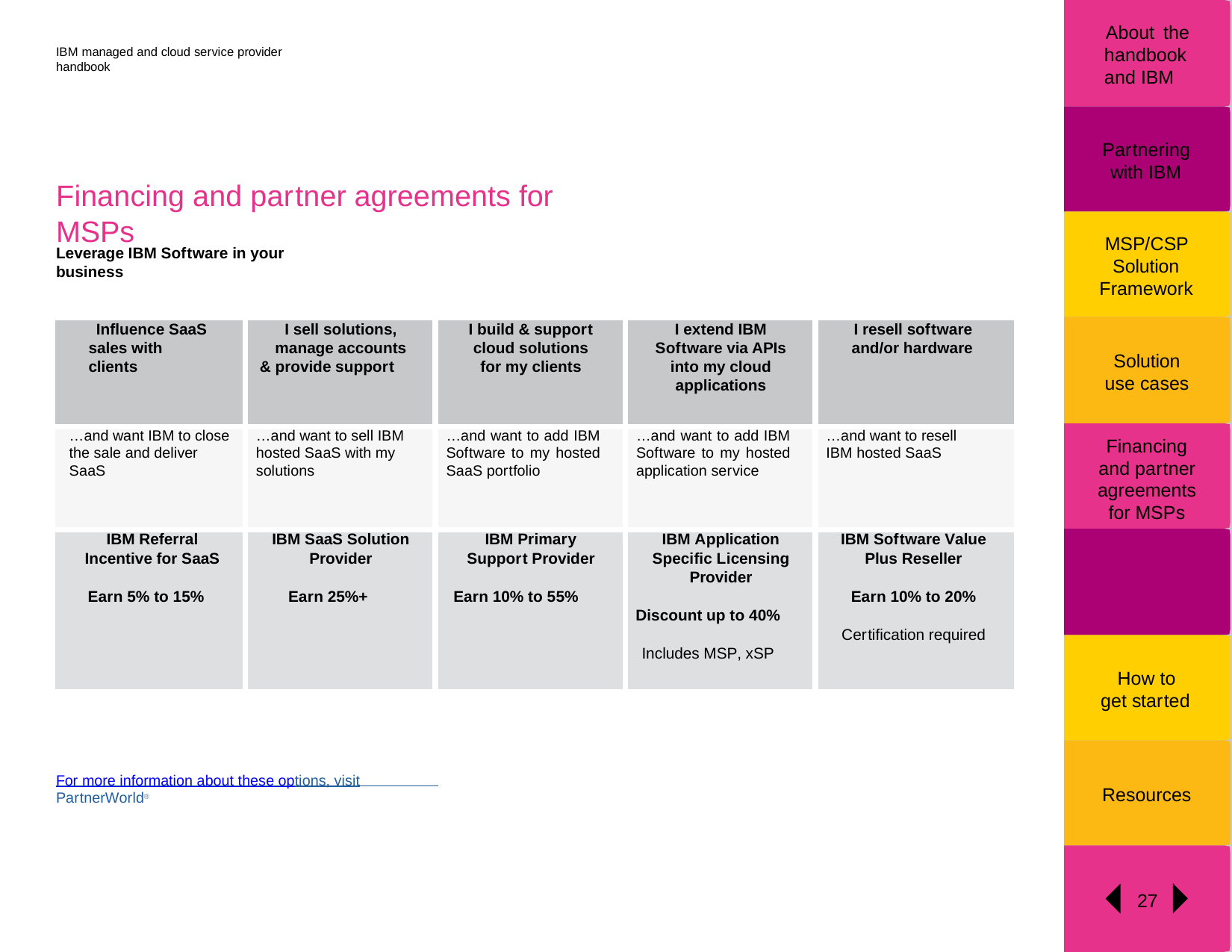

About the handbook and IBM
IBM managed and cloud service provider handbook

Partnering with IBM
Financing and partner agreements for MSPs

MSP/CSP
Solution Framework
Leverage IBM Software in your business

| Influence SaaS sales with clients | I sell solutions, manage accounts & provide support | I build & support cloud solutions for my clients | I extend IBM Software via APIs into my cloud applications | I resell software and/or hardware |
| --- | --- | --- | --- | --- |
| …and want IBM to close the sale and deliver SaaS | …and want to sell IBM hosted SaaS with my solutions | …and want to add IBM Software to my hosted SaaS portfolio | …and want to add IBM Software to my hosted application service | …and want to resell IBM hosted SaaS |
| IBM Referral Incentive for SaaS Earn 5% to 15% | IBM SaaS Solution Provider Earn 25%+ | IBM Primary Support Provider Earn 10% to 55% | IBM Application Specific Licensing Provider Discount up to 40% Includes MSP, xSP | IBM Software Value Plus Reseller Earn 10% to 20% Certification required |
Solution use cases

Financing and partner agreements for MSPs

MSP use cases

How to get started

For more information about these options, visit PartnerWorld®
Resources

27